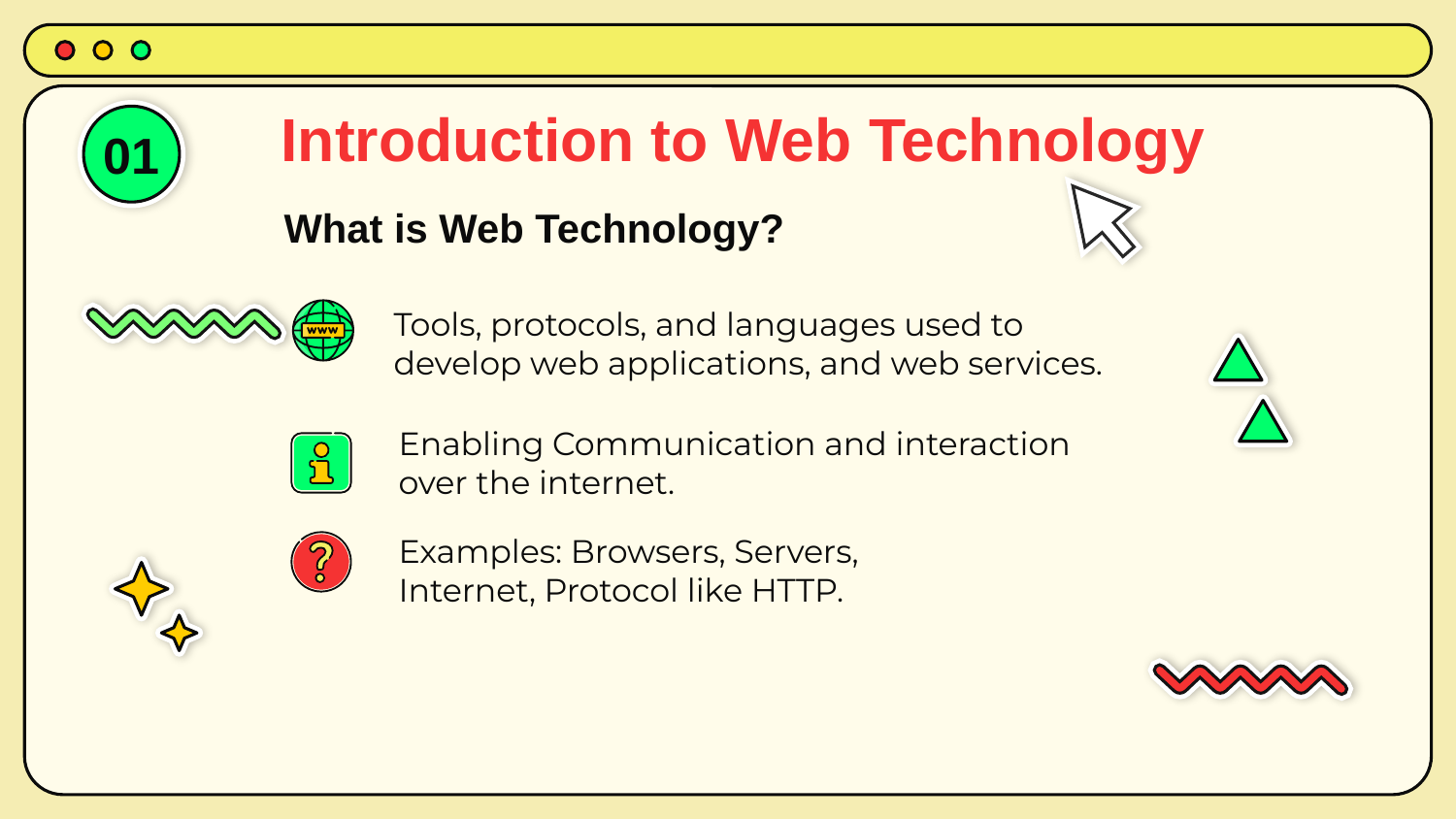

# Introduction to Web Technology

01

What is Web Technology?
Tools, protocols, and languages used to develop web applications, and web services.

Enabling Communication and interaction over the internet.

Examples: Browsers, Servers, Internet, Protocol like HTTP.